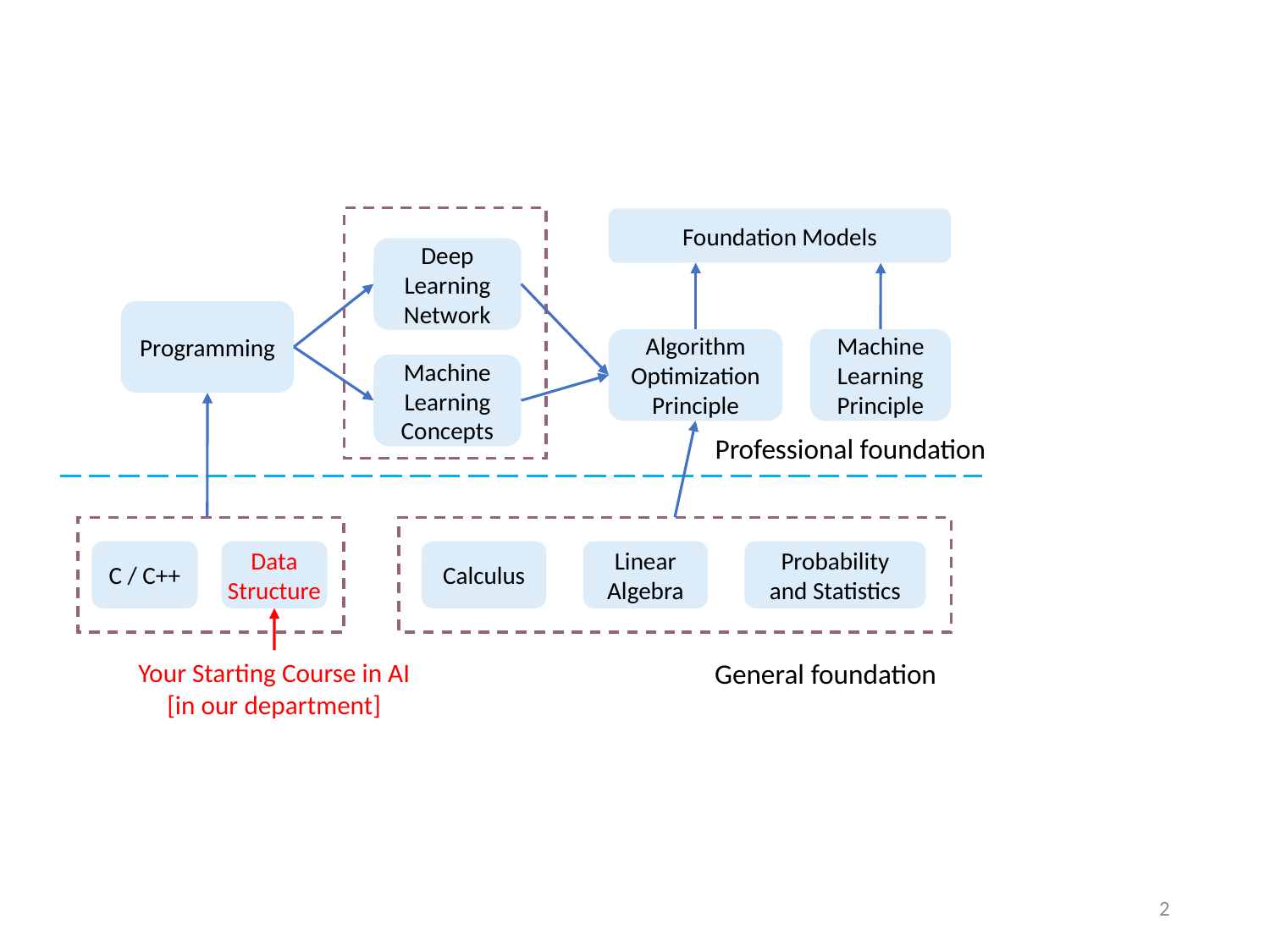

Foundation Models
Deep Learning Network
Programming
Algorithm Optimization Principle
Machine Learning Principle
Machine Learning Concepts
Professional foundation

C / C++
Data
Structure
Calculus
Linear
Algebra
Probability and Statistics
General foundation
Your Starting Course in AI
[in our department]
2